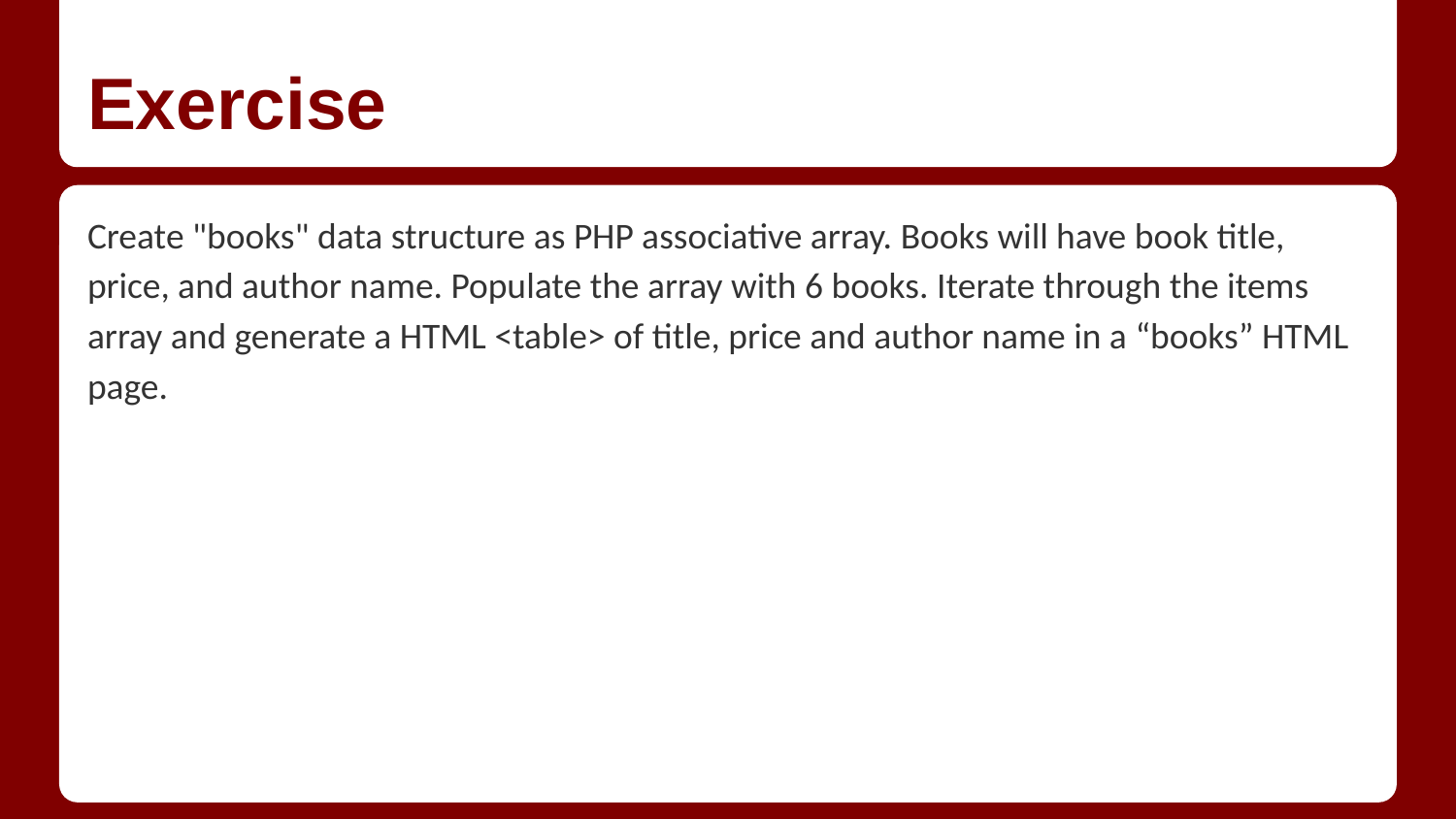

# Exercise
Create "books" data structure as PHP associative array. Books will have book title, price, and author name. Populate the array with 6 books. Iterate through the items array and generate a HTML <table> of title, price and author name in a “books” HTML page.